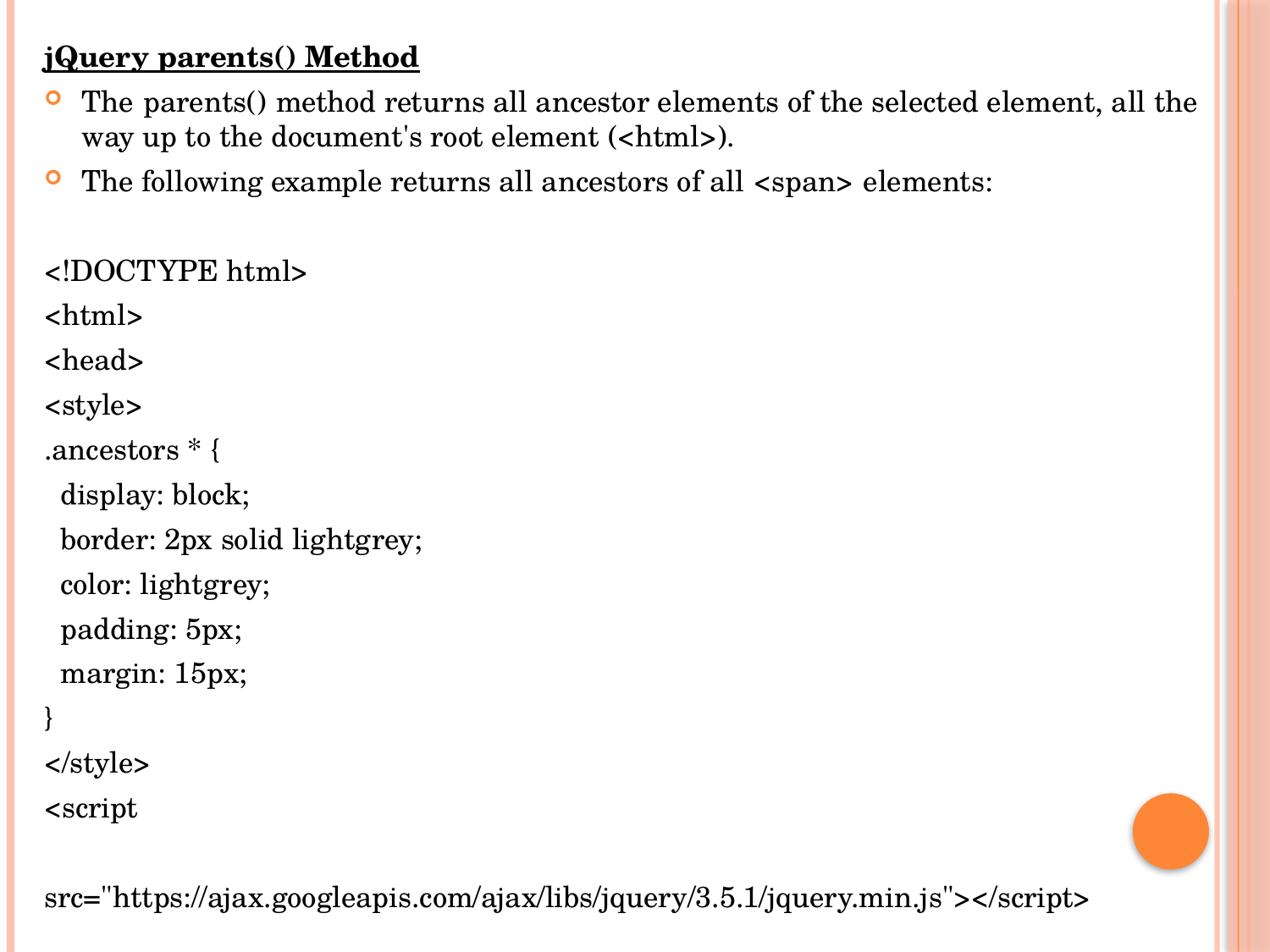

jQuery parents() Method
The parents() method returns all ancestor elements of the selected element, all the way up to the document's root element (<html>).
The following example returns all ancestors of all <span> elements:

<!DOCTYPE html>
<html>
<head>
<style>
.ancestors * {
  display: block;
  border: 2px solid lightgrey;
  color: lightgrey;
  padding: 5px;
  margin: 15px;
}
</style>
<script

src="https://ajax.googleapis.com/ajax/libs/jquery/3.5.1/jquery.min.js"></script>